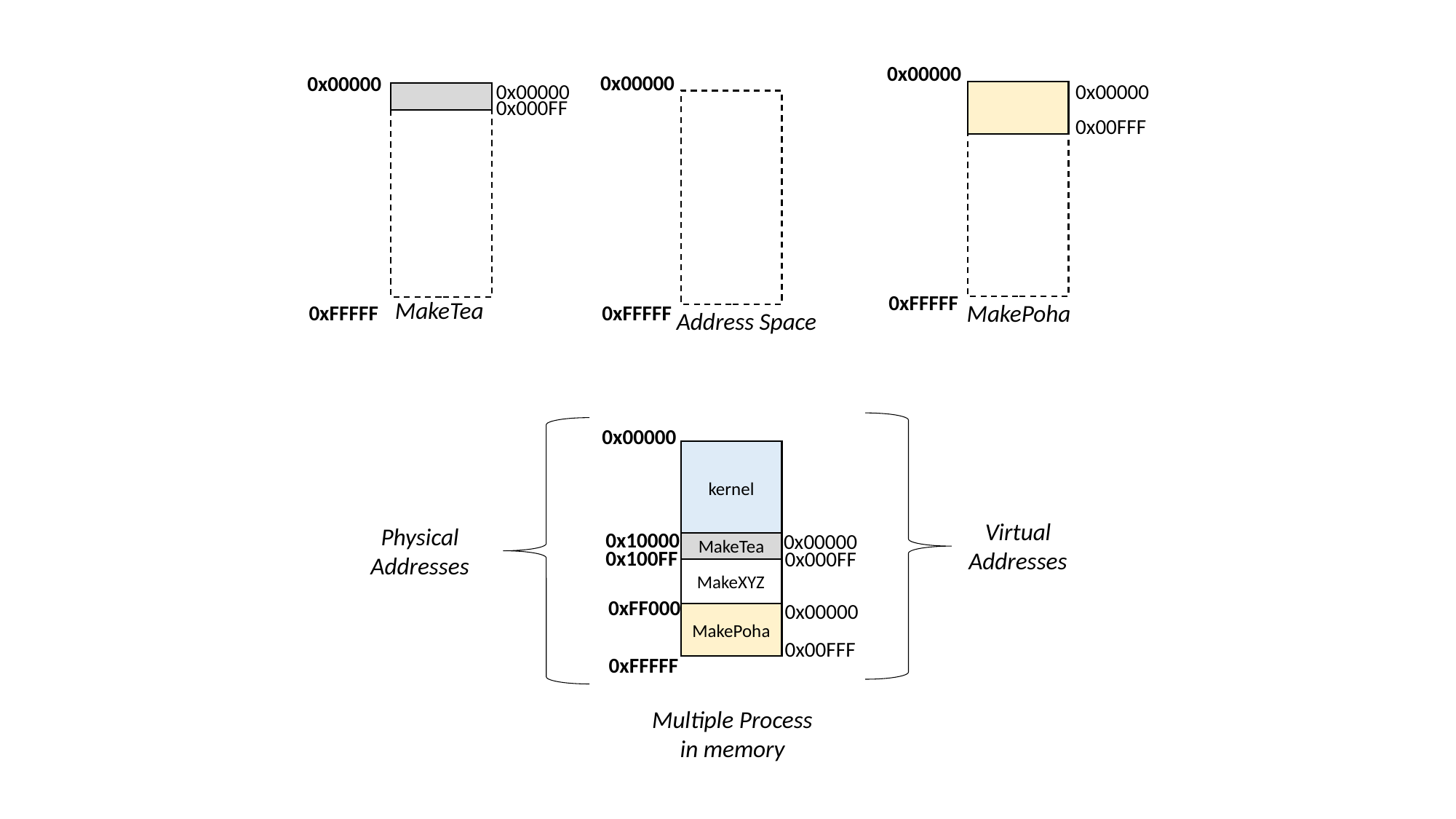

0x00000
0x00000
0x00000
0x00000
0x00000

0x000FF

0x00FFF
0xFFFFF
MakeTea
MakePoha
0xFFFFF
0xFFFFF
Address Space

0x00000
kernel

Virtual Addresses
Physical Addresses
0x10000
0x00000
MakeTea
0x100FF
0x000FF
MakeXYZ
0xFF000
0x00000
MakePoha
0x00FFF
0xFFFFF
Multiple Process in memory